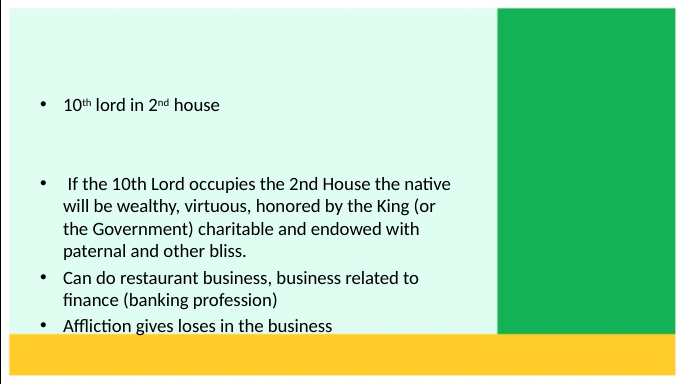

10th lord in 2nd house

 If the 10th Lord occupies the 2nd House the native will be wealthy, virtuous, honored by the King (or the Government) charitable and endowed with paternal and other bliss.
Can do restaurant business, business related to finance (banking profession)
Affliction gives loses in the business